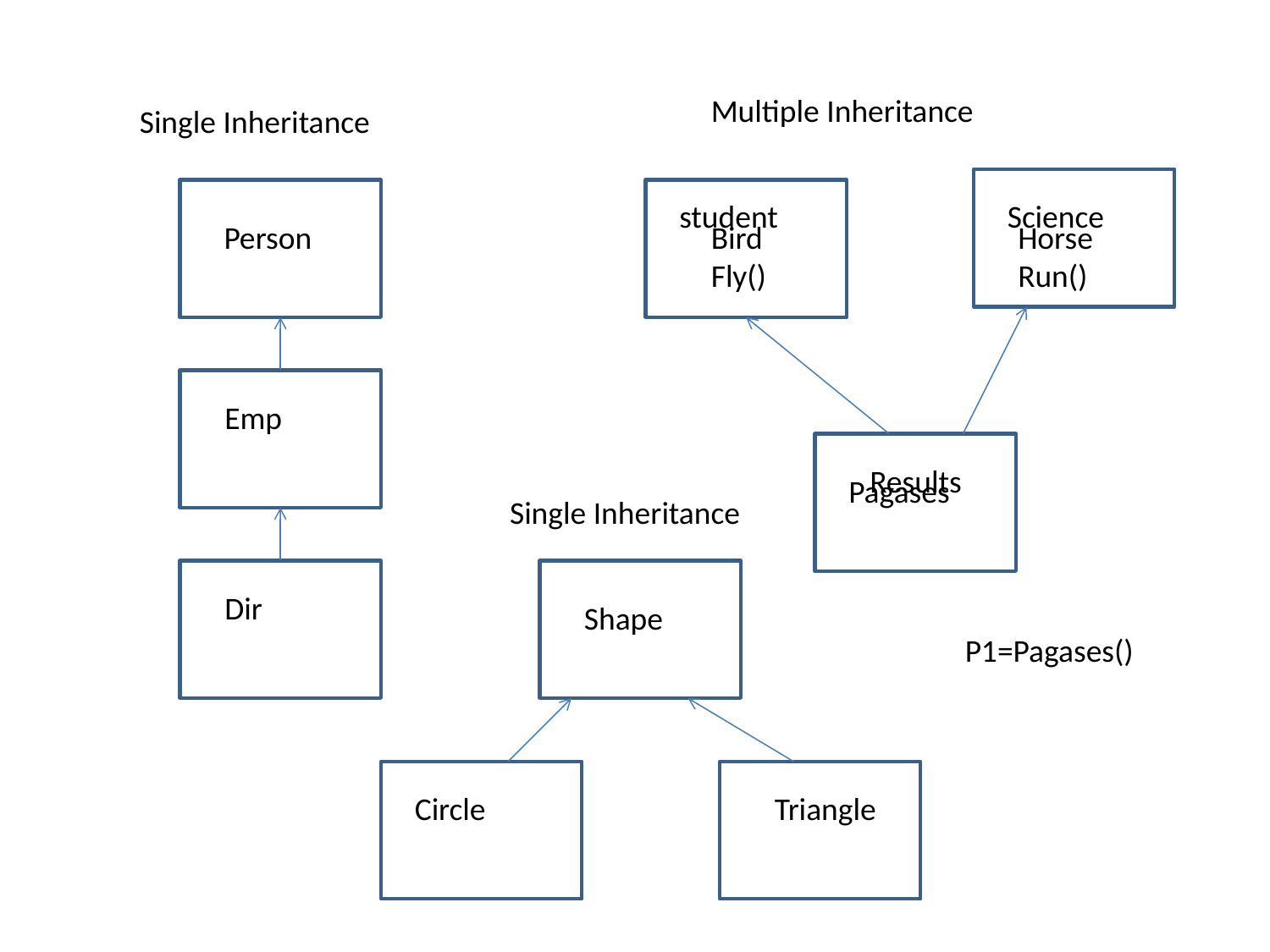

Multiple Inheritance
Single Inheritance

student
Science
Person
Bird
Fly()
Horse
Run()

Emp

Dir

Results
Pagases
Single Inheritance

Shape
P1=Pagases()

Circle
Triangle